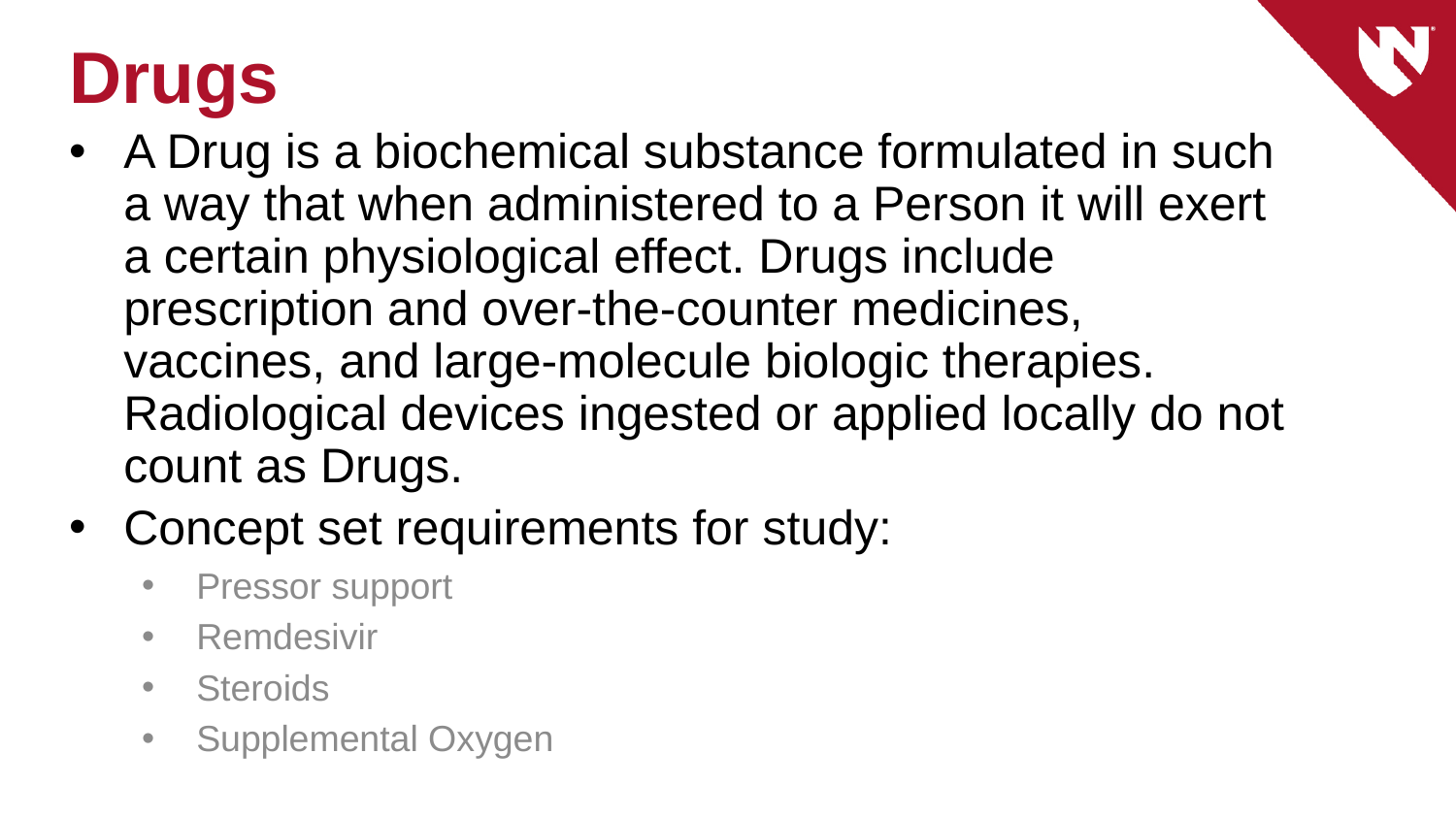

# Drugs
A Drug is a biochemical substance formulated in such a way that when administered to a Person it will exert a certain physiological effect. Drugs include prescription and over-the-counter medicines, vaccines, and large-molecule biologic therapies. Radiological devices ingested or applied locally do not count as Drugs.
Concept set requirements for study:
Pressor support
Remdesivir
Steroids
Supplemental Oxygen